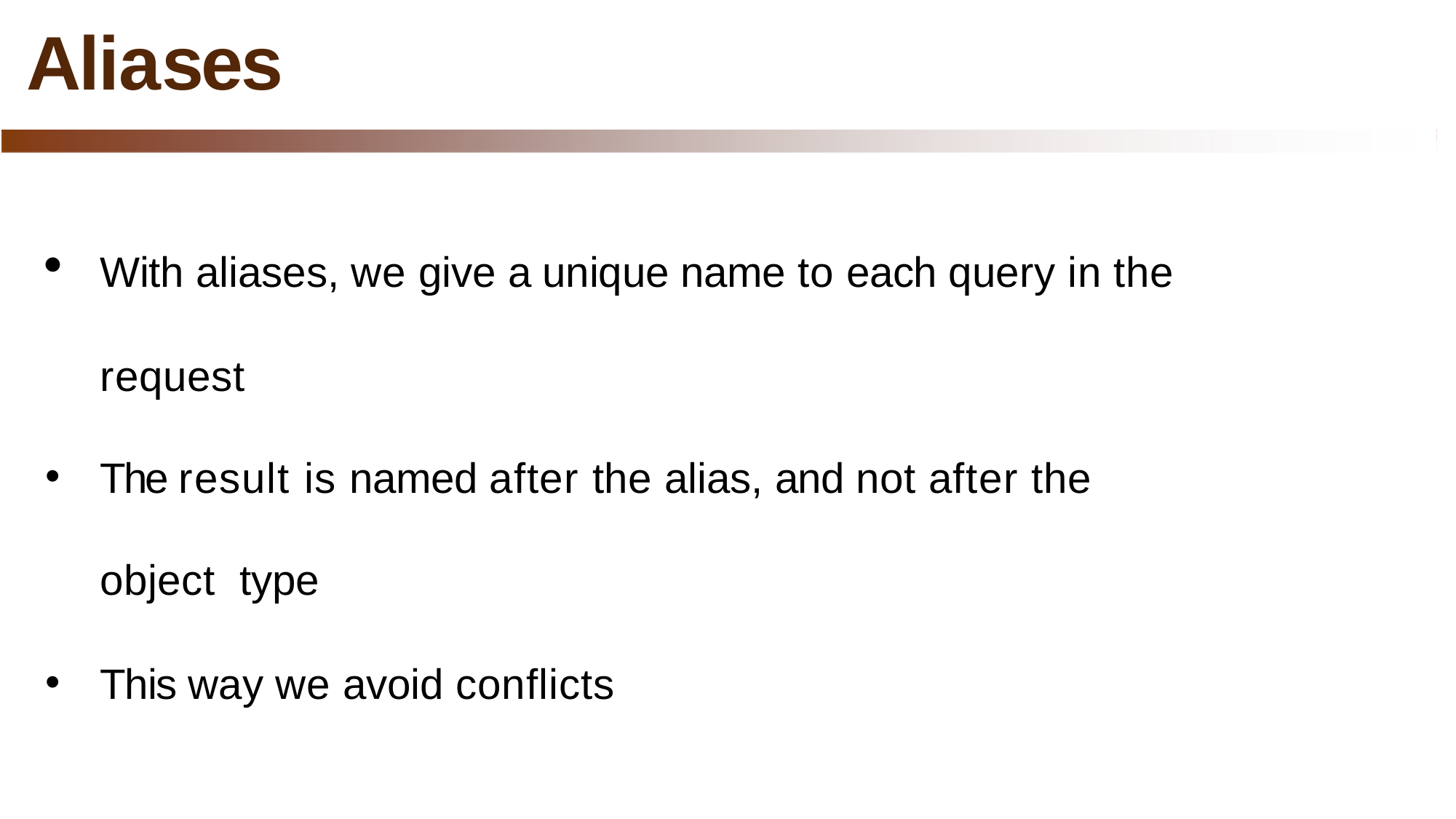

# Aliases

With aliases, we give a unique name to each query in the

request
The result is named after the alias, and not after the object  type

This way we avoid conflicts